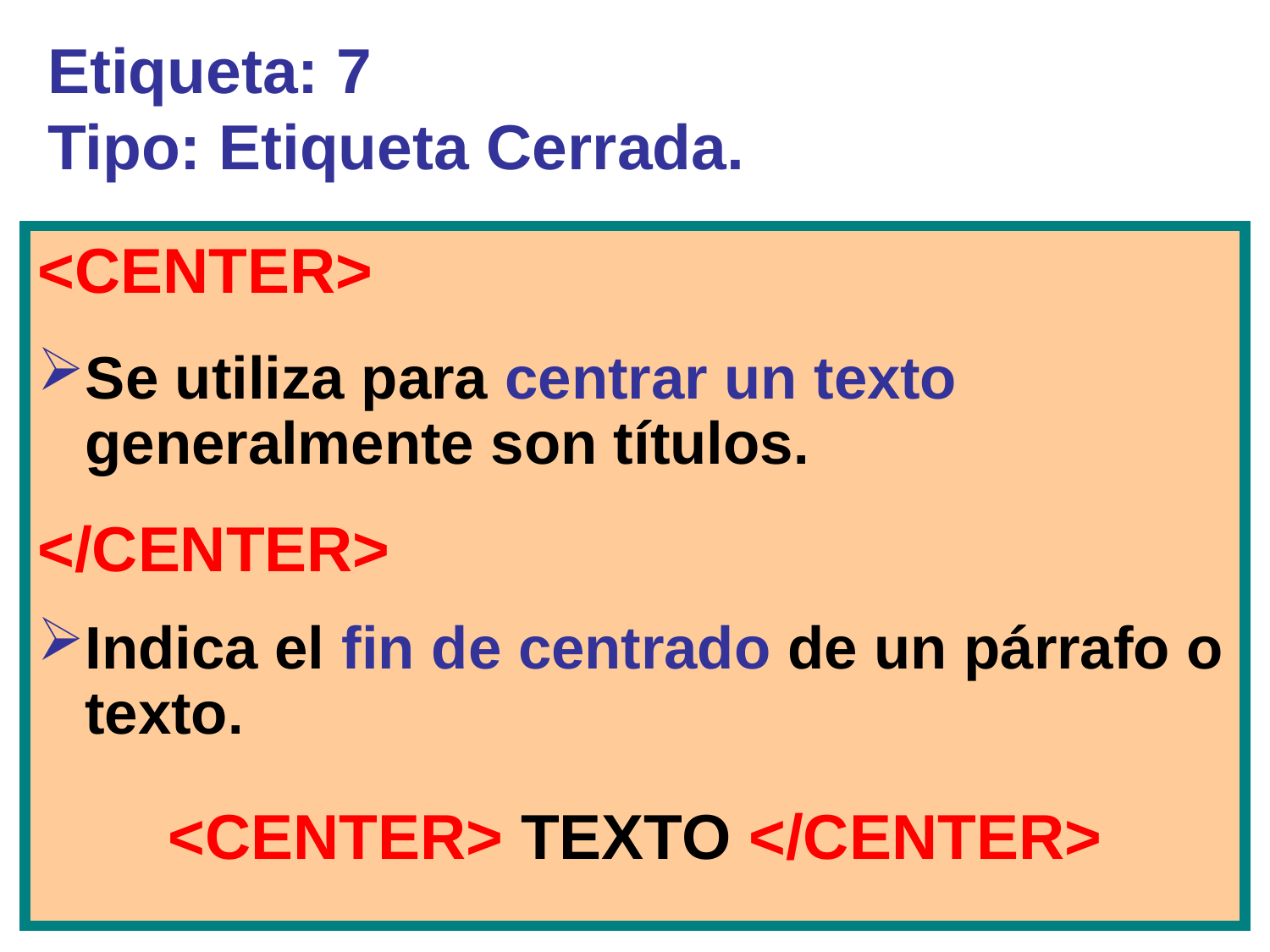

# Etiqueta: 7 Tipo: Etiqueta Cerrada.
<CENTER>

Se utiliza para centrar un texto generalmente son títulos.

</CENTER>

Indica el fin de centrado de un párrafo o texto.

<CENTER> TEXTO </CENTER>